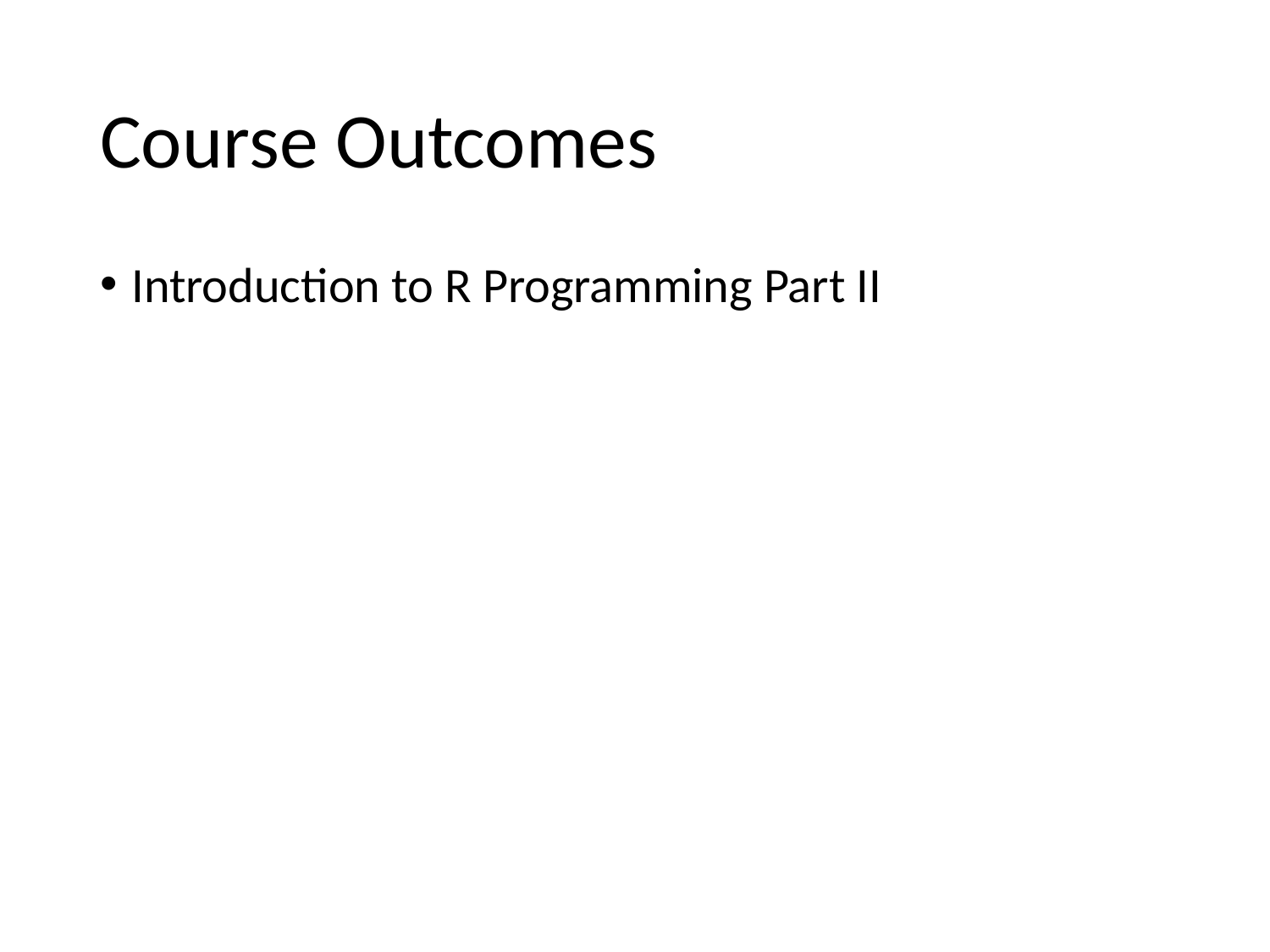

# Course Outcomes
Introduction to R Programming Part II